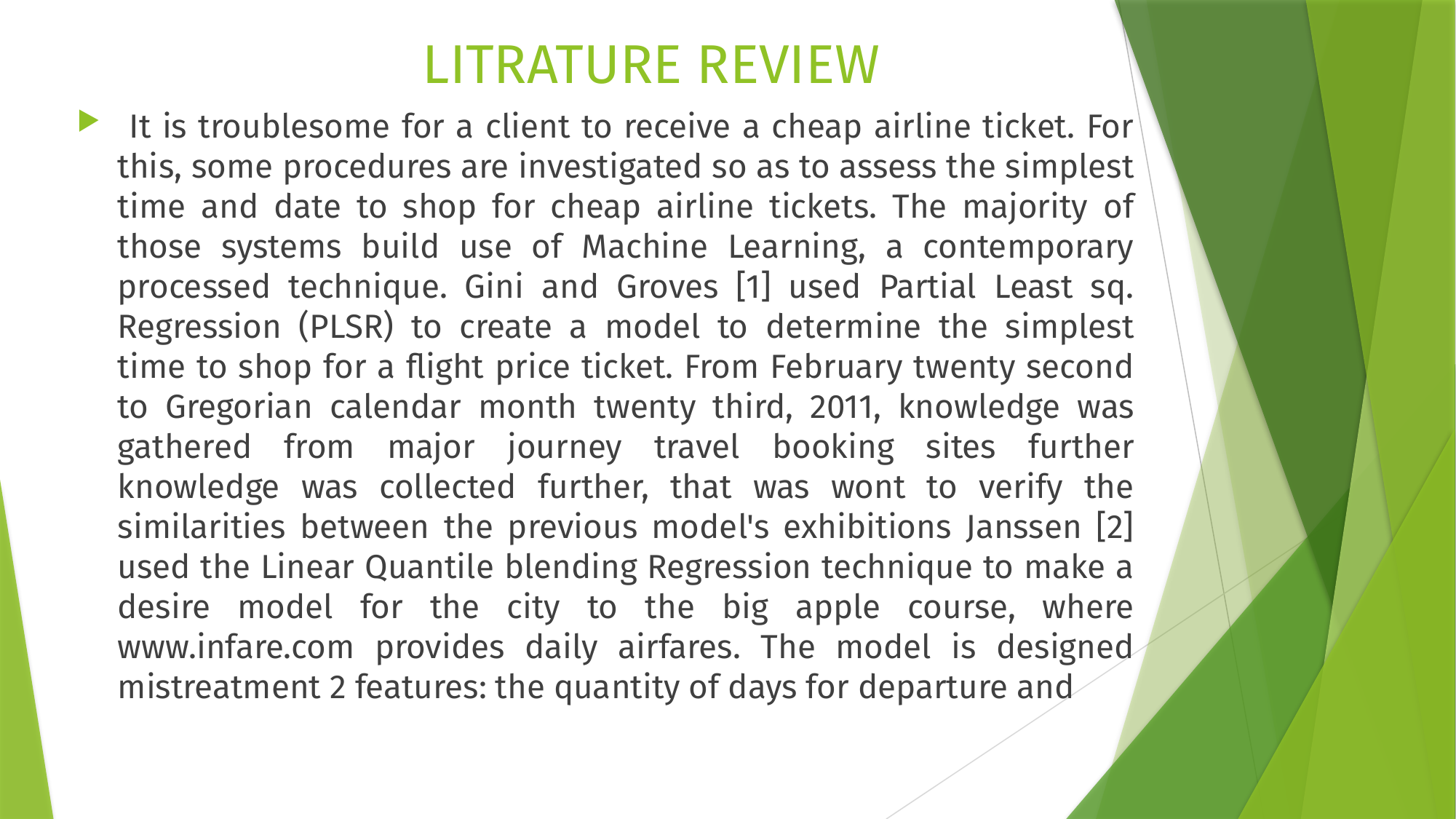

# LITRATURE REVIEW
 It is troublesome for a client to receive a cheap airline ticket. For this, some procedures are investigated so as to assess the simplest time and date to shop for cheap airline tickets. The majority of those systems build use of Machine Learning, a contemporary processed technique. Gini and Groves [1] used Partial Least sq. Regression (PLSR) to create a model to determine the simplest time to shop for a flight price ticket. From February twenty second to Gregorian calendar month twenty third, 2011, knowledge was gathered from major journey travel booking sites further knowledge was collected further, that was wont to verify the similarities between the previous model's exhibitions Janssen [2] used the Linear Quantile blending Regression technique to make a desire model for the city to the big apple course, where www.infare.com provides daily airfares. The model is designed mistreatment 2 features: the quantity of days for departure and